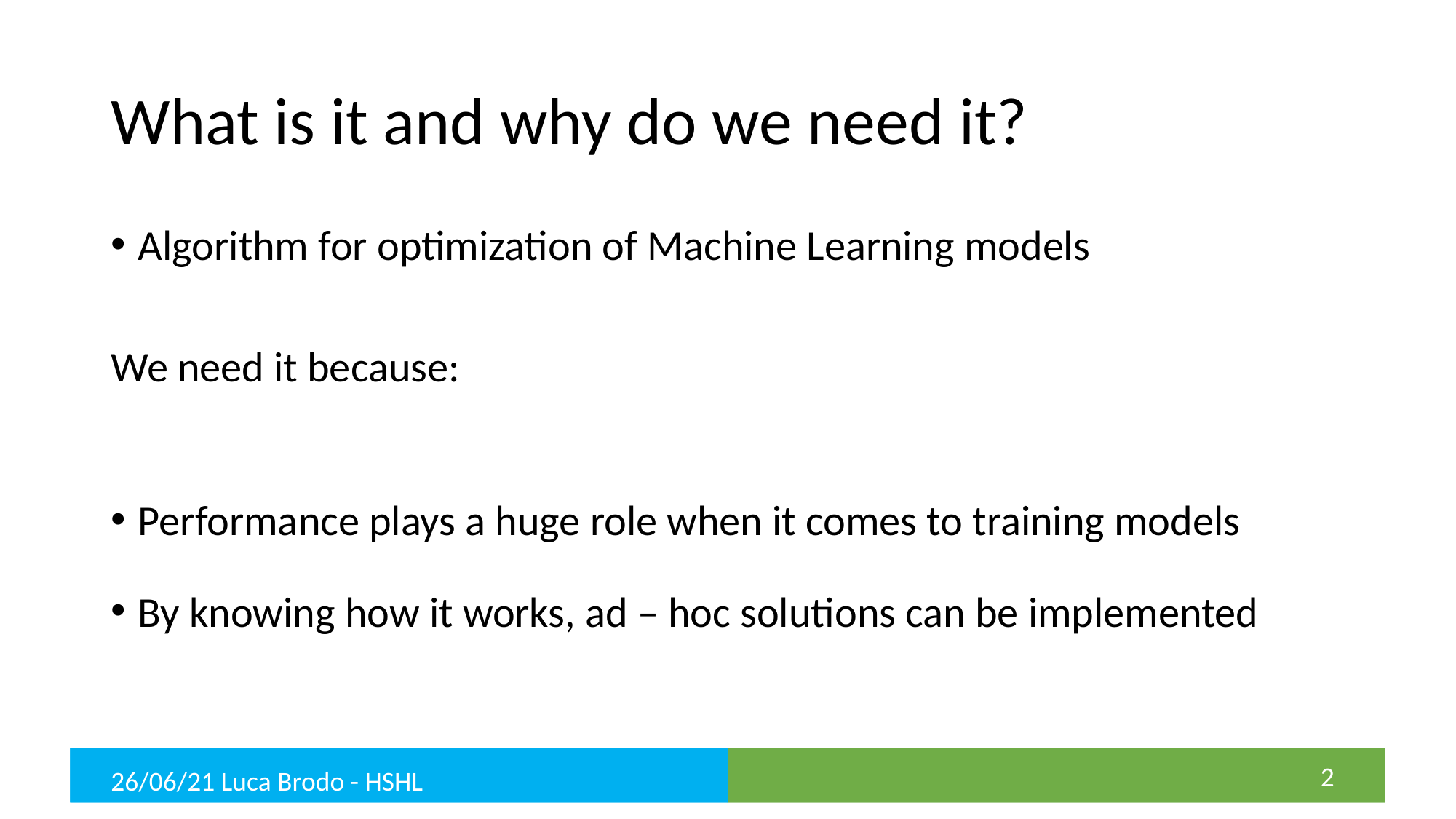

# What is it and why do we need it?
Algorithm for optimization of Machine Learning models

We need it because:

Performance plays a huge role when it comes to training models
By knowing how it works, ad – hoc solutions can be implemented

2
26/06/21 Luca Brodo - HSHL